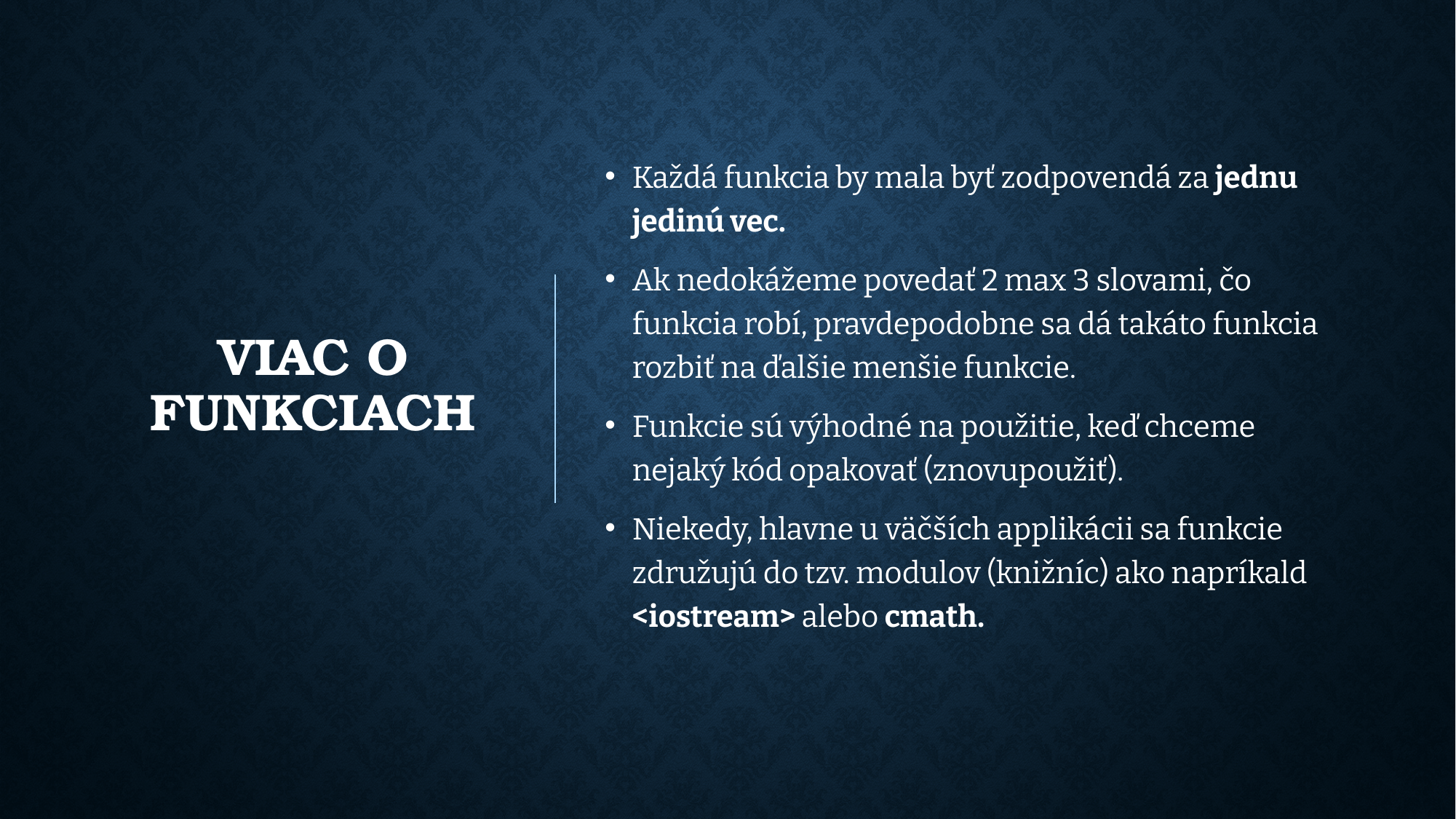

# Viac o funkciach
Každá funkcia by mala byť zodpovendá za jednu jedinú vec.
Ak nedokážeme povedať 2 max 3 slovami, čo funkcia robí, pravdepodobne sa dá takáto funkcia rozbiť na ďalšie menšie funkcie.
Funkcie sú výhodné na použitie, keď chceme nejaký kód opakovať (znovupoužiť).
Niekedy, hlavne u väčších applikácii sa funkcie združujú do tzv. modulov (knižníc) ako napríkald <iostream> alebo cmath.